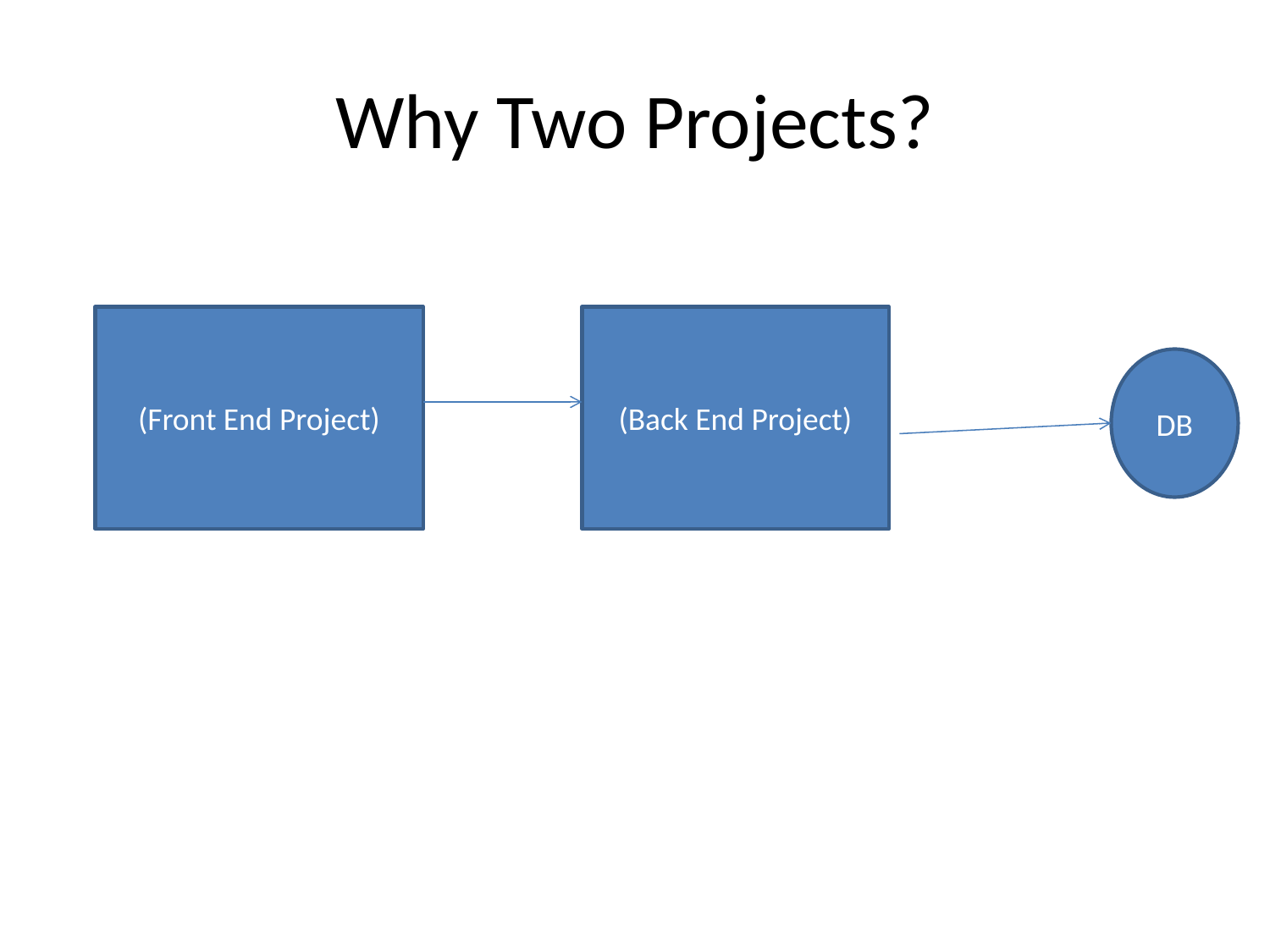

# Why Two Projects?
(Front End Project)
(Back End Project)
DB